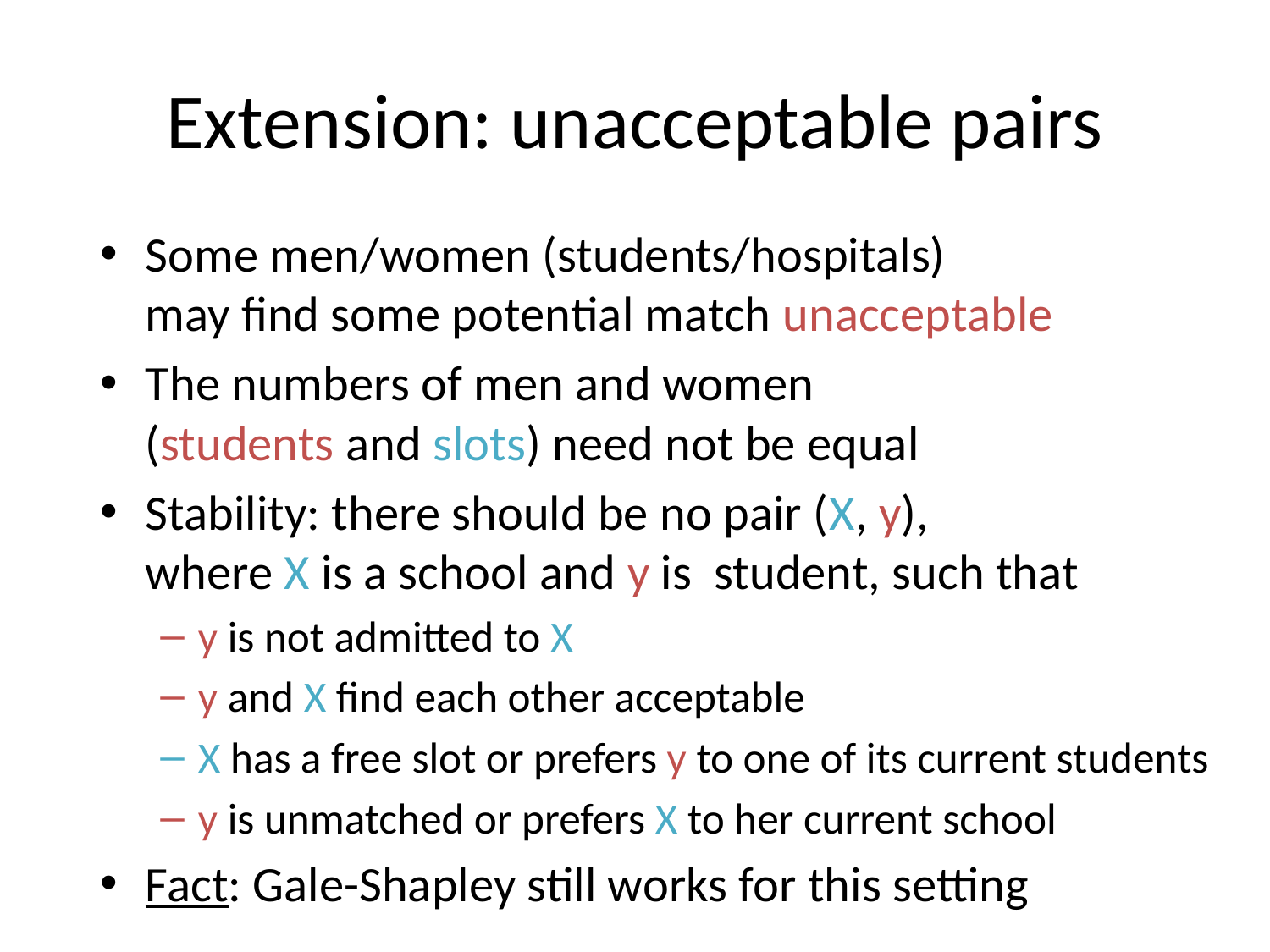

# Extension: unacceptable pairs
Some men/women (students/hospitals)
may find some potential match unacceptable
The numbers of men and women
(students and slots) need not be equal
Stability: there should be no pair (X, y),
where X is a school and y is  student, such that
y is not admitted to X
y and X find each other acceptable
X has a free slot or prefers y to one of its current students
y is unmatched or prefers X to her current school
Fact: Gale-Shapley still works for this setting